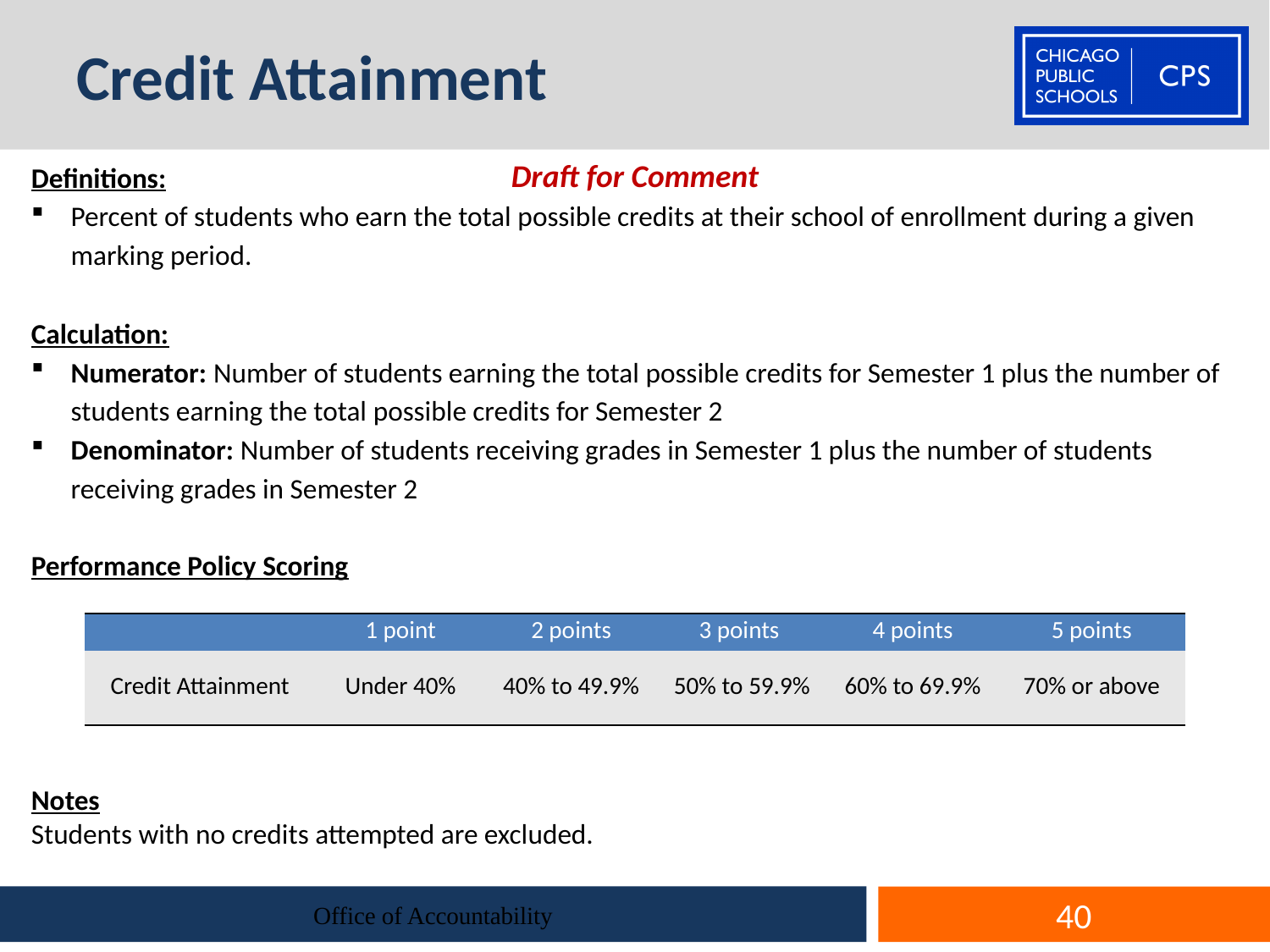

# Credit Attainment
Draft for Comment
Definitions:
Percent of students who earn the total possible credits at their school of enrollment during a given marking period.

Calculation:
Numerator: Number of students earning the total possible credits for Semester 1 plus the number of students earning the total possible credits for Semester 2
Denominator: Number of students receiving grades in Semester 1 plus the number of students receiving grades in Semester 2

Performance Policy Scoring

Notes
Students with no credits attempted are excluded.
|  | 1 point | 2 points | 3 points | 4 points | 5 points |
| --- | --- | --- | --- | --- | --- |
| Credit Attainment | Under 40% | 40% to 49.9% | 50% to 59.9% | 60% to 69.9% | 70% or above |
Office of Accountability
40